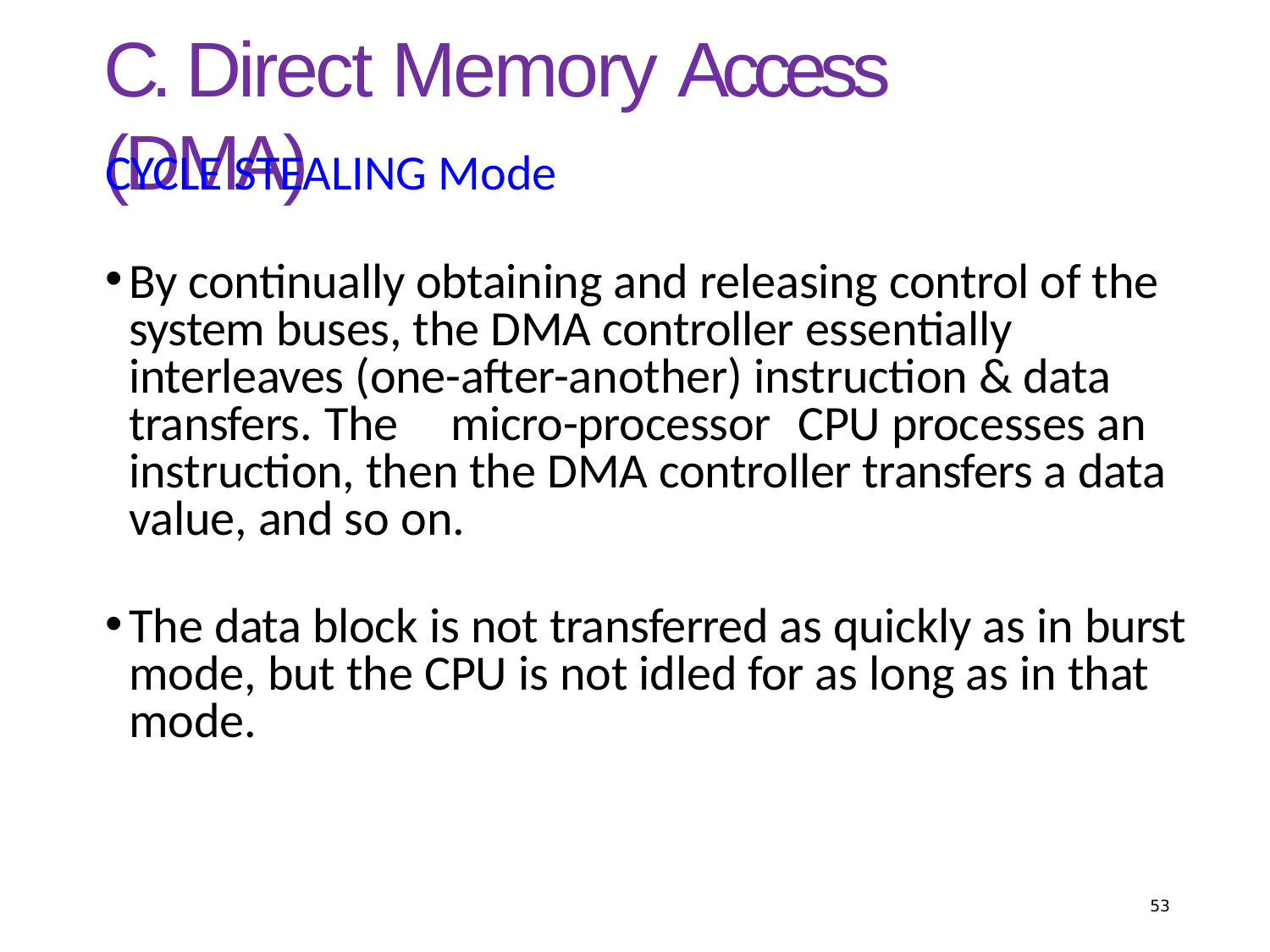

# C. Direct Memory Access (DMA)
CYCLE STEALING Mode

By continually obtaining and releasing control of the  system buses, the DMA controller essentially  interleaves (one-after-another) instruction & data  transfers. The	micro-processor	CPU processes an  instruction, then the DMA controller transfers a data  value, and so on.

The data block is not transferred as quickly as in burst  mode, but the CPU is not idled for as long as in that  mode.
53